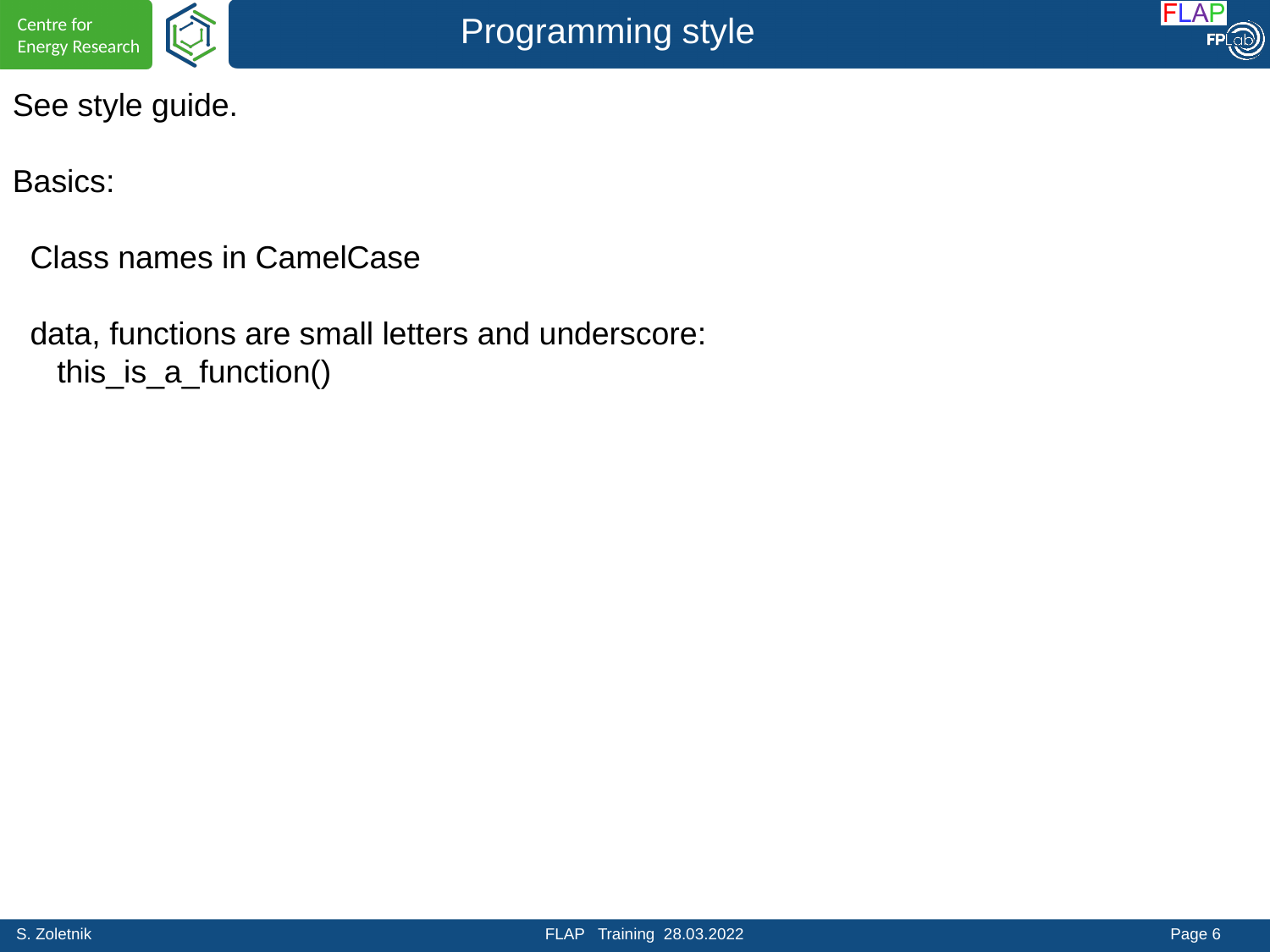

Programming style
See style guide.

Basics:

  Class names in CamelCase

  data, functions are small letters and underscore:
     this_is_a_function()